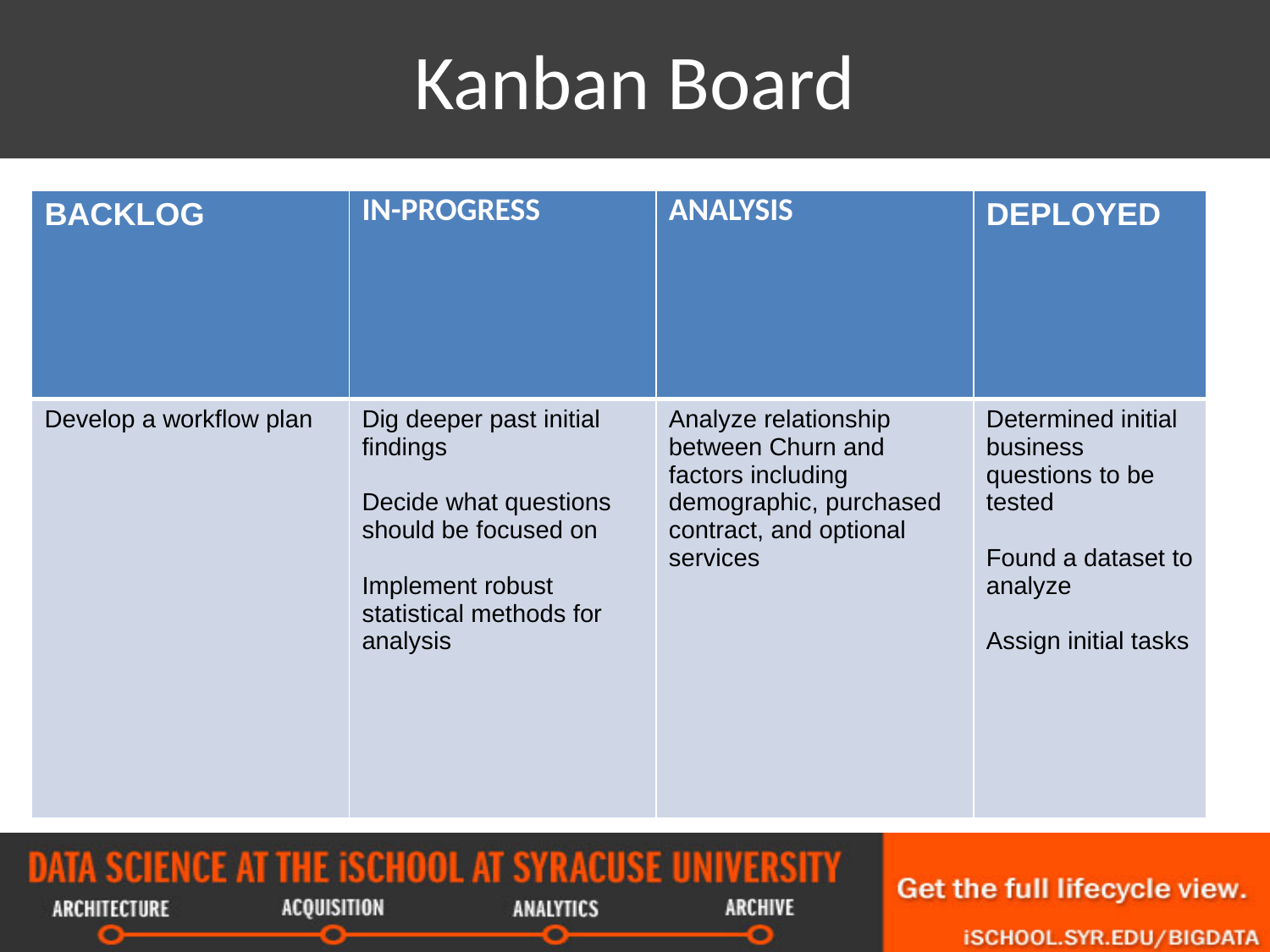

# Kanban Board
| BACKLOG | IN-PROGRESS | ANALYSIS | DEPLOYED |
| --- | --- | --- | --- |
| Develop a workflow plan | Dig deeper past initial findings Decide what questions should be focused on Implement robust statistical methods for analysis | Analyze relationship between Churn and factors including demographic, purchased contract, and optional services | Determined initial business questions to be tested Found a dataset to analyze Assign initial tasks |